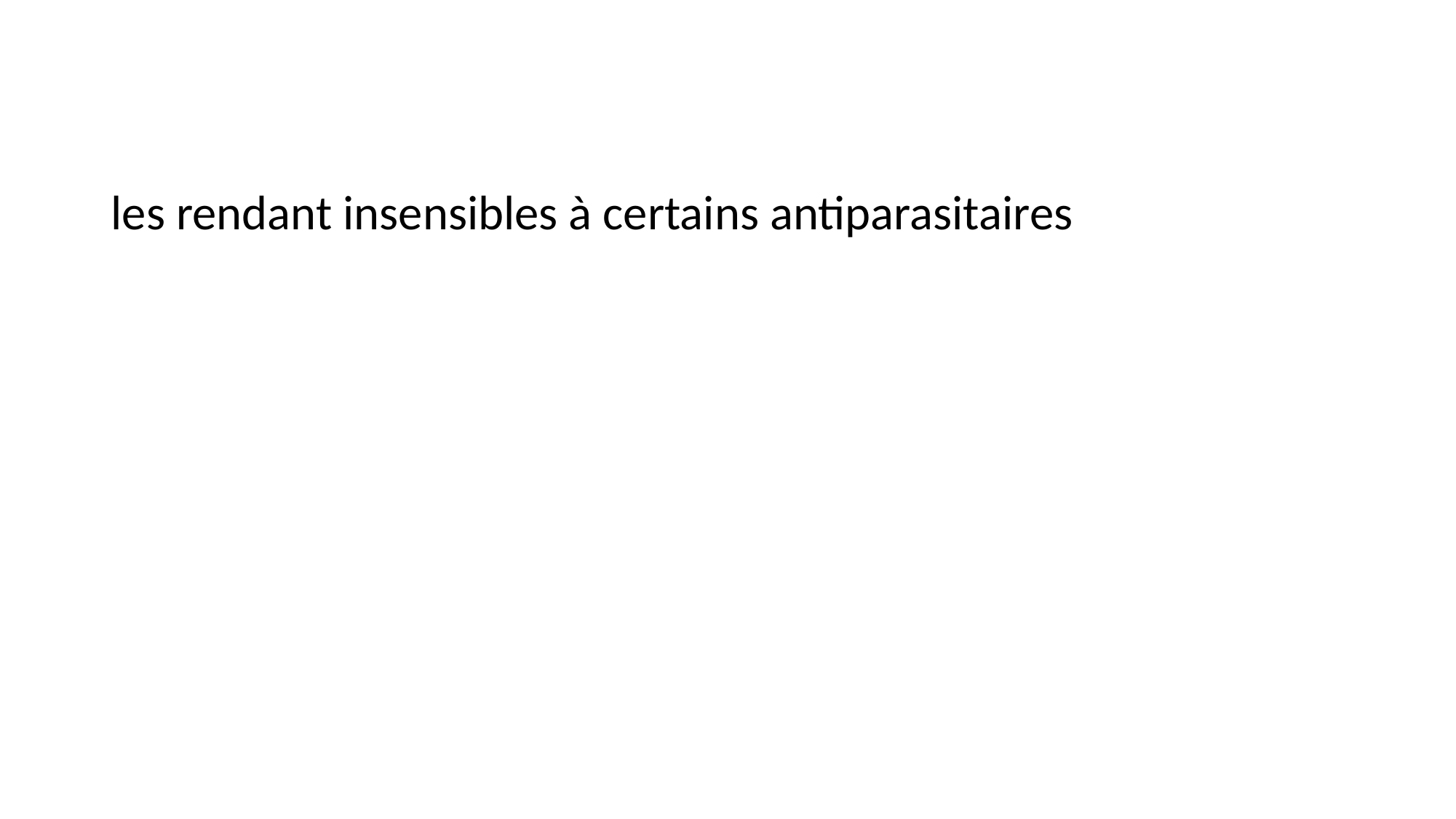

# les rendant insensibles à certains antiparasitaires